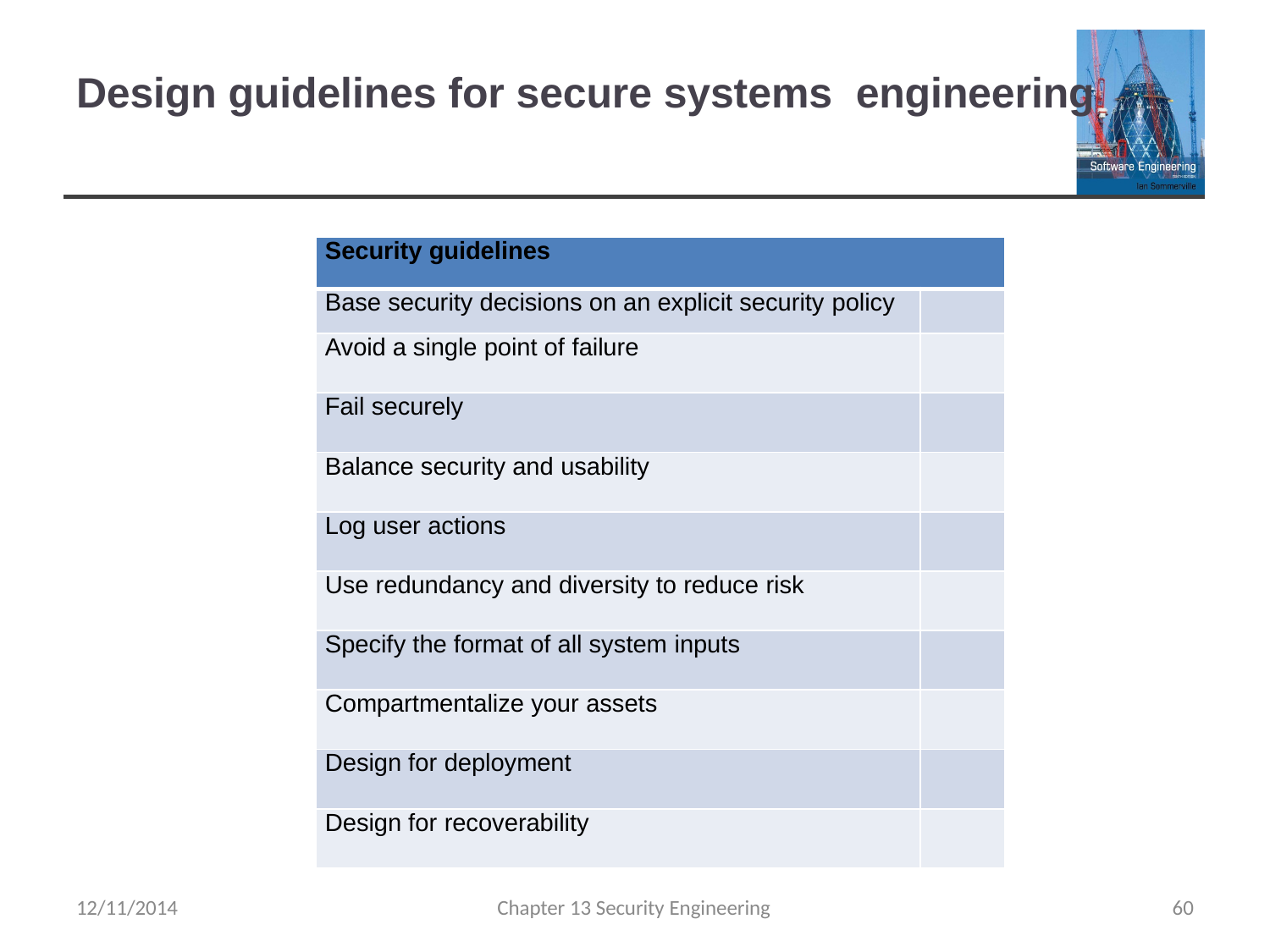

# Design guidelines for secure systems  engineering
| Security guidelines |  |
| --- | --- |
| Base security decisions on an explicit security policy |  |
| Avoid a single point of failure |  |
| Fail securely |  |
| Balance security and usability |  |
| Log user actions |  |
| Use redundancy and diversity to reduce risk |  |
| Specify the format of all system inputs |  |
| Compartmentalize your assets |  |
| Design for deployment |  |
| Design for recoverability |  |
12/11/2014
Chapter 13 Security Engineering
60